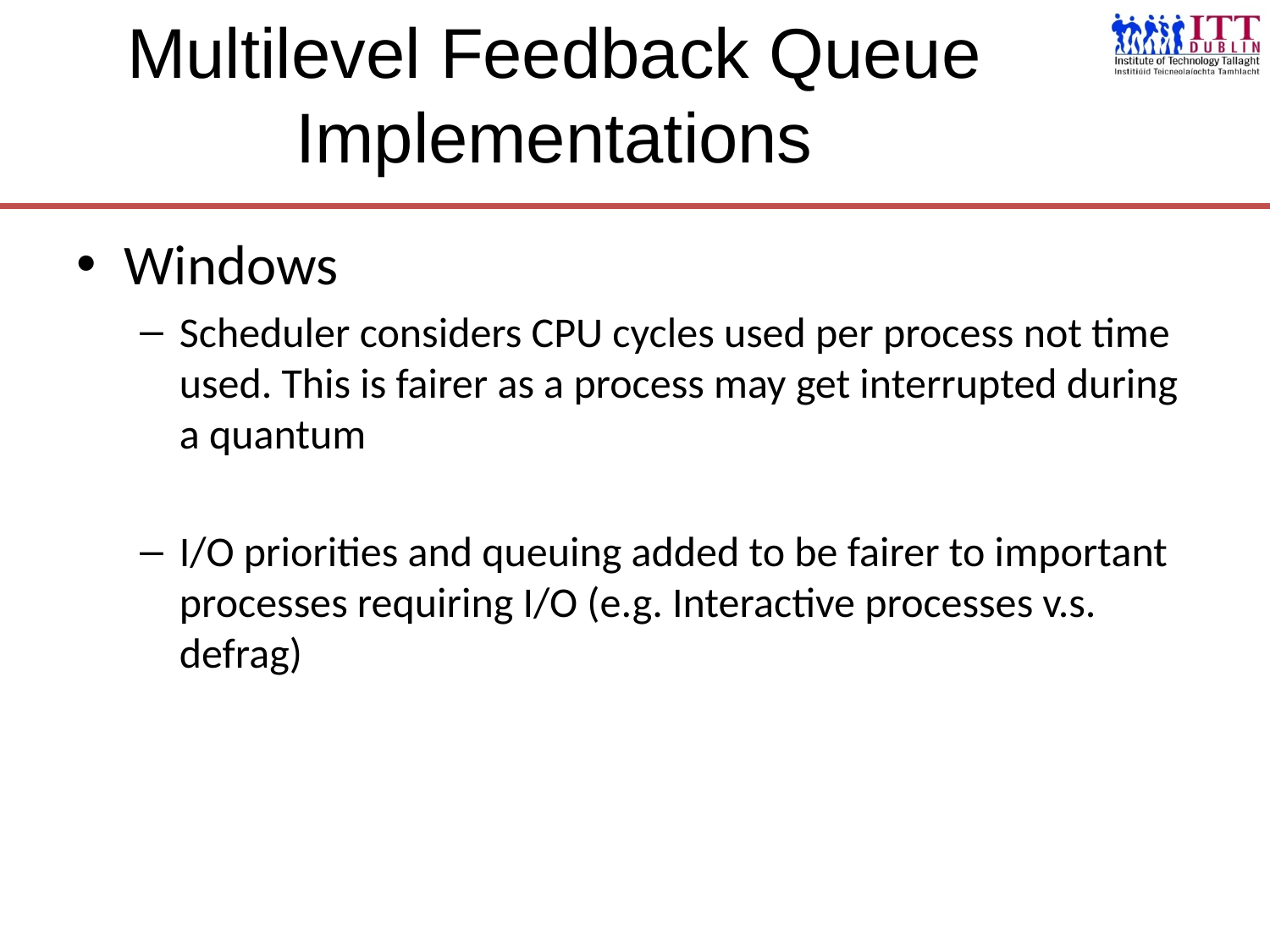

# Multilevel Feedback Queue Implementations
Windows
Scheduler considers CPU cycles used per process not time used. This is fairer as a process may get interrupted during a quantum

I/O priorities and queuing added to be fairer to important processes requiring I/O (e.g. Interactive processes v.s. defrag)